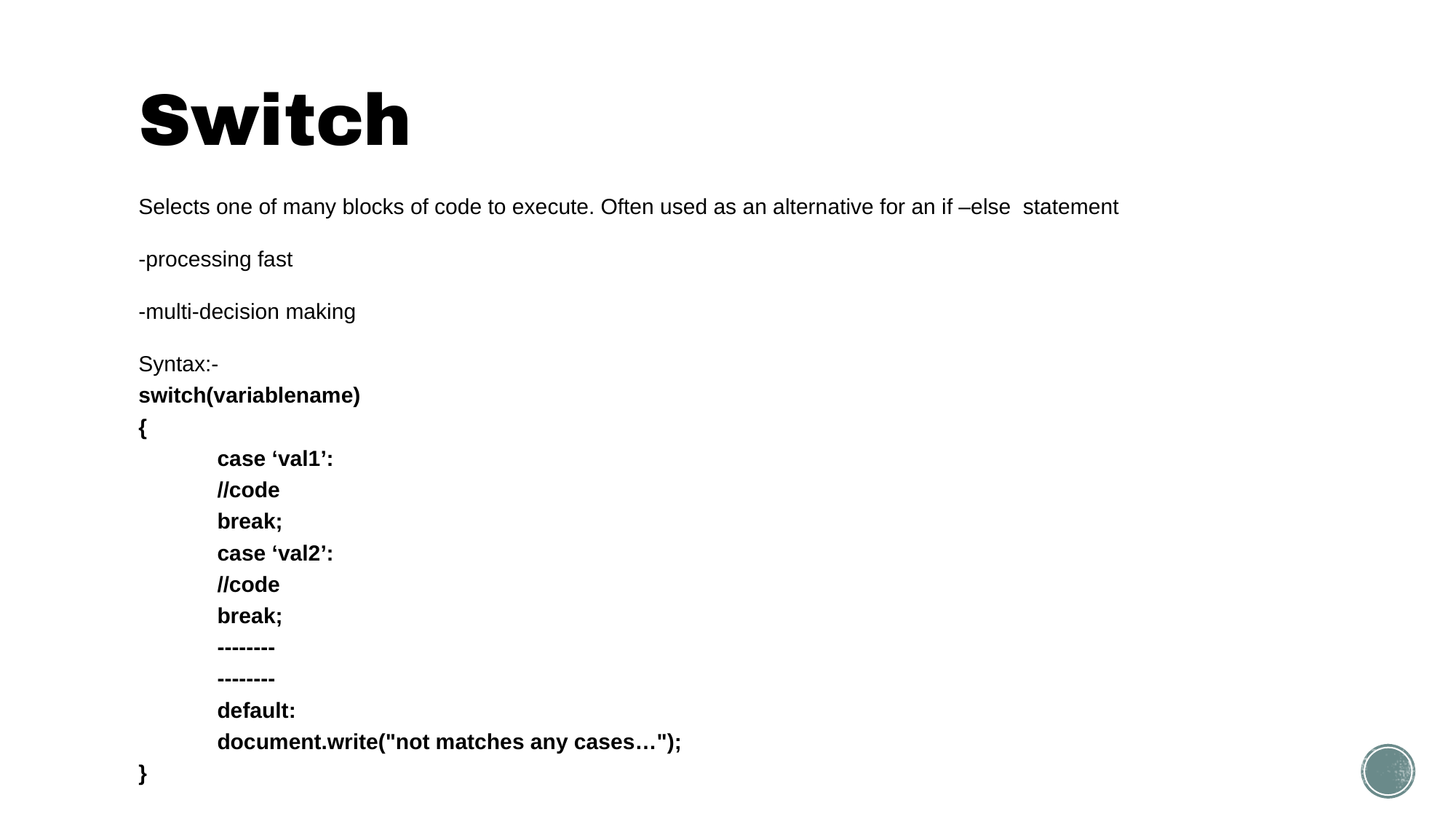

# Switch
Selects one of many blocks of code to execute. Often used as an alternative for an if –else  statement
-processing fast
-multi-decision making
Syntax:-
switch(variablename)
{
	case ‘val1’:
		//code
		break;
	case ‘val2’:
		//code
		break;
	--------
	--------
	default:
		document.write("not matches any cases…");
}